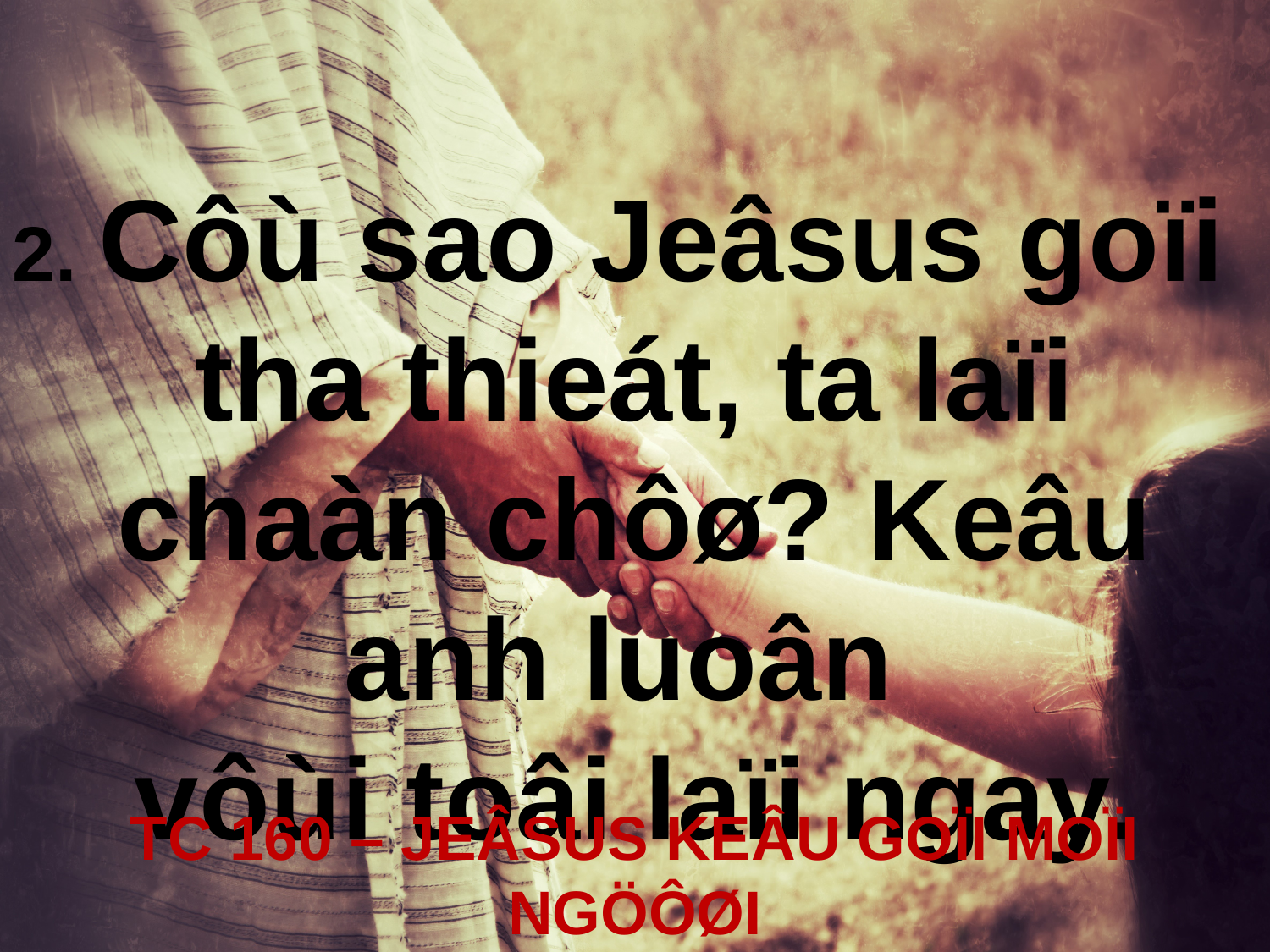

2. Côù sao Jeâsus goïi
tha thieát, ta laïi chaàn chôø? Keâu anh luoân
vôùi toâi laïi ngay.
TC 160 – JEÂSUS KEÂU GOÏI MOÏI NGÖÔØI